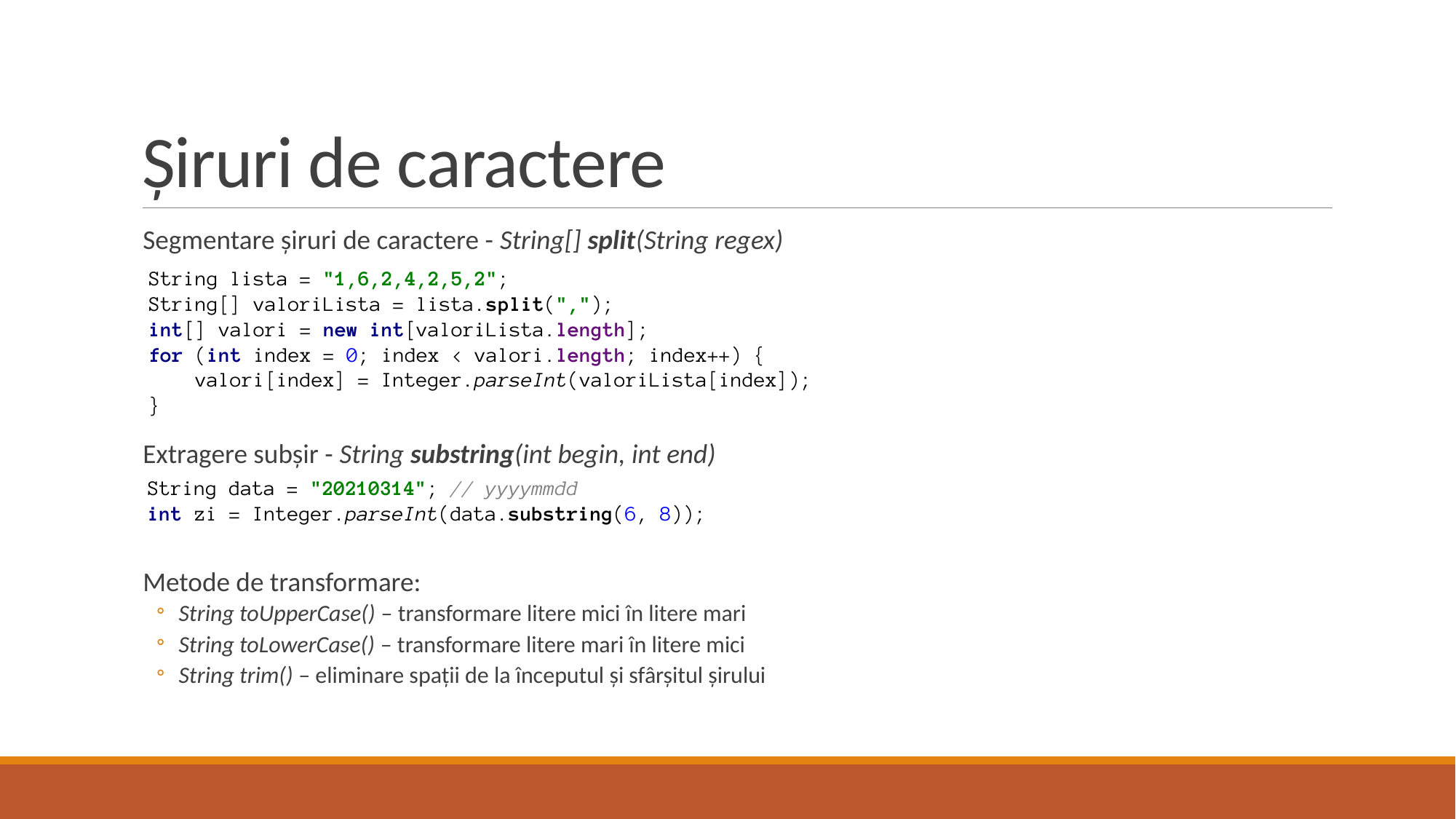

# Șiruri de caractere
Segmentare șiruri de caractere - String[] split​(String regex)

Extragere subșir - String substring(int begin, int end)

Metode de transformare:
String toUpperCase() – transformare litere mici în litere mari
String toLowerCase() – transformare litere mari în litere mici
String trim() – eliminare spații de la începutul și sfârșitul șirului
String lista = "1,6,2,4,2,5,2";
String[] valoriLista = lista.split(",");
int[] valori = new int[valoriLista.length];
for (int index = 0; index < valori.length; index++) {
    valori[index] = Integer.parseInt(valoriLista[index]);
}
String data = "20210314"; // yyyymmdd
int zi = Integer.parseInt(data.substring(6, 8));